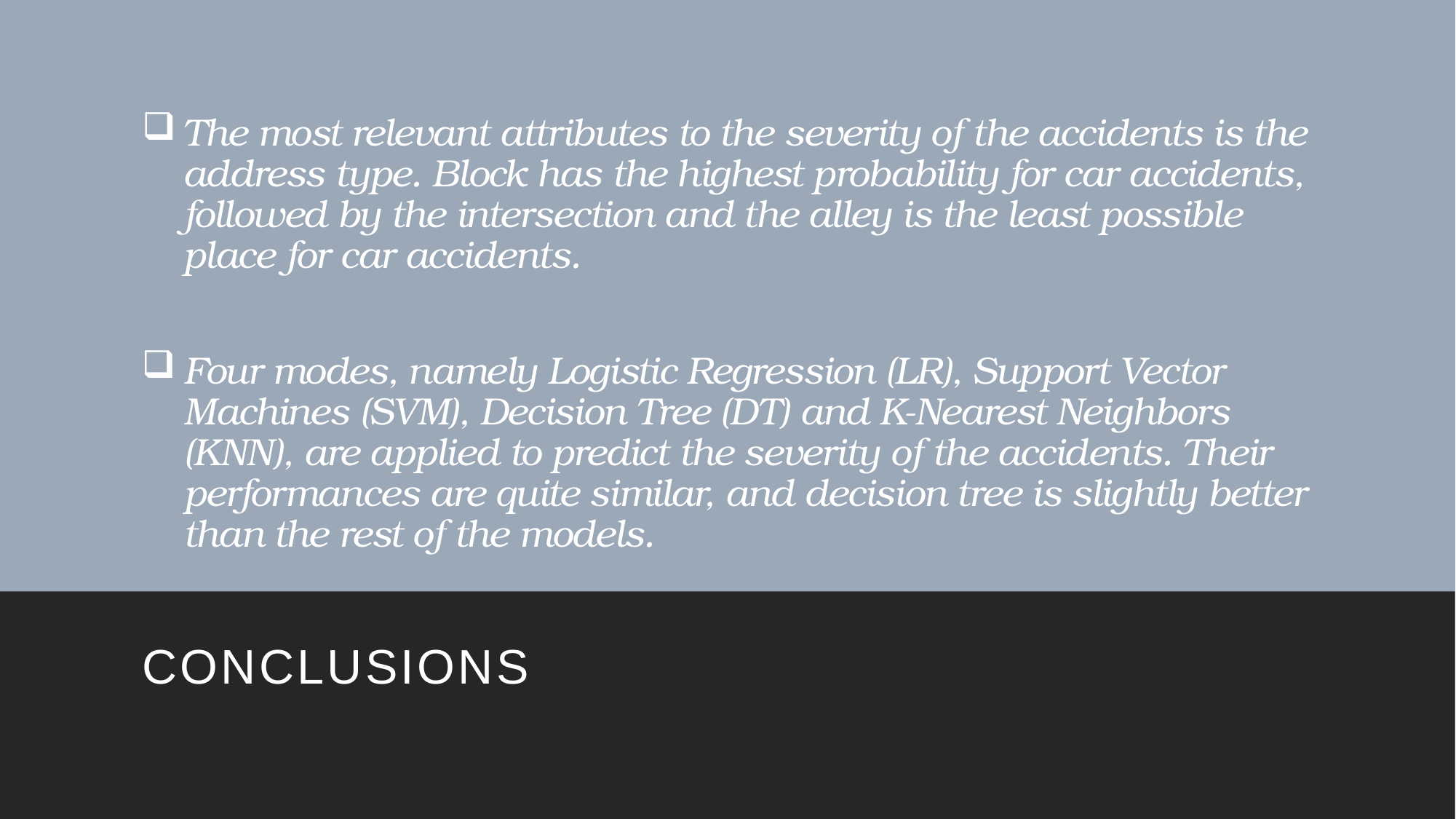

# The most relevant attributes to the severity of the accidents is the address type. Block has the highest probability for car accidents, followed by the intersection and the alley is the least possible place for car accidents.
Four modes, namely Logistic Regression (LR), Support Vector Machines (SVM), Decision Tree (DT) and K-Nearest Neighbors (KNN), are applied to predict the severity of the accidents. Their performances are quite similar, and decision tree is slightly better than the rest of the models.

Conclusions